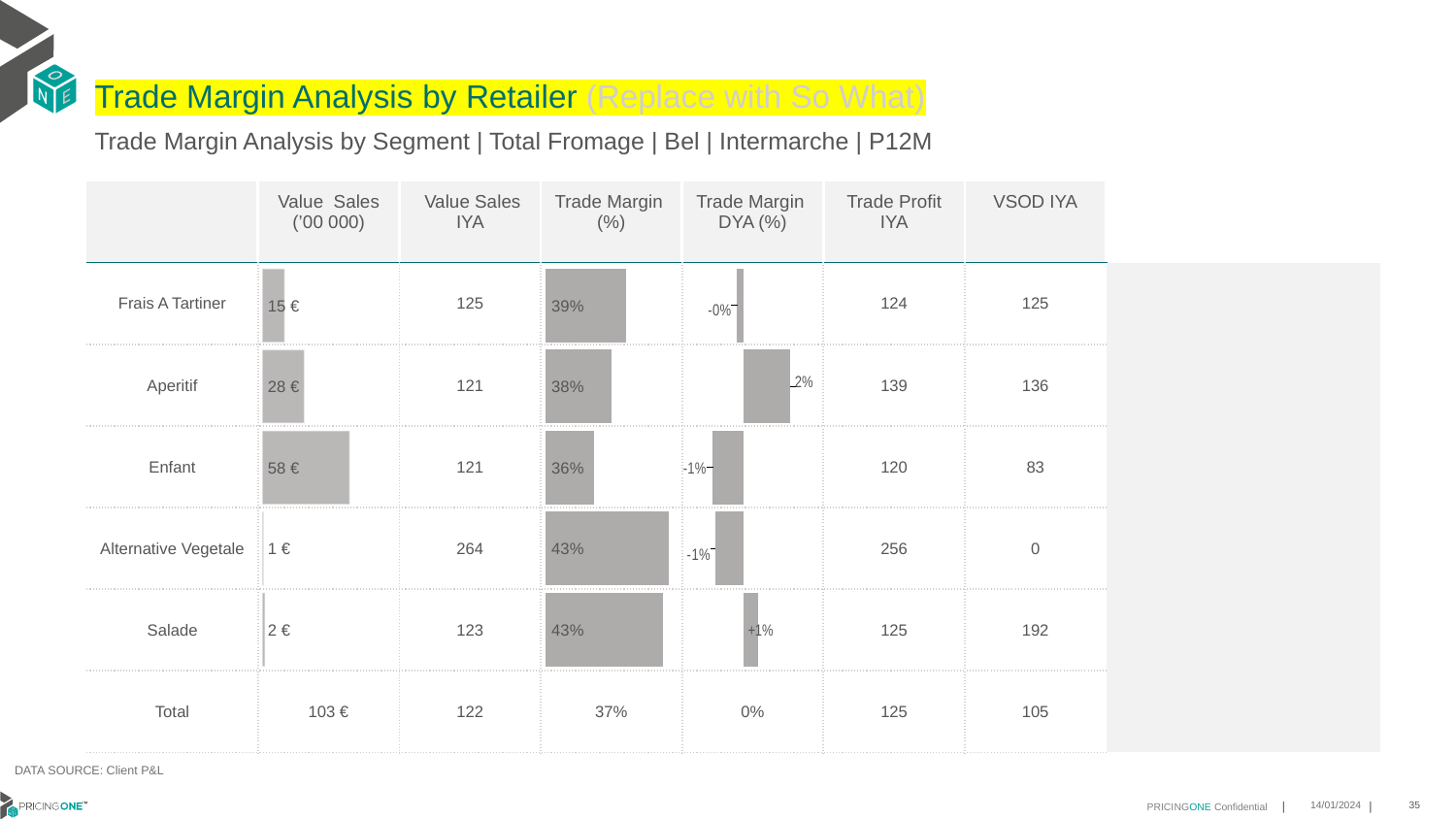

# Trade Margin Analysis by Retailer (Replace with So What)
Trade Margin Analysis by Segment | Total Fromage | Bel | Intermarche | P12M
|  | Value Sales (’00 000) | Value Sales IYA | Trade Margin (%) | Trade Margin DYA (%) | Trade Profit IYA | VSOD IYA |  |
| --- | --- | --- | --- | --- | --- | --- | --- |
| Frais A Tartiner |  | 125 |  |  | 124 | 125 |  |
| Aperitif |  | 121 |  |  | 139 | 136 |  |
| Enfant |  | 121 |  |  | 120 | 83 |  |
| Alternative Vegetale |  | 264 |  |  | 256 | 0 |  |
| Salade |  | 123 |  |  | 125 | 192 |  |
| Total | 103 € | 122 | 37% | 0% | 125 | 105 |  |

### Chart

| Category | Trade Margin DYA |
|---|---|
| Frais A Tartiner | -0.003168359343460714 |
| Aperitif | 0.021762358824485684 |
| Enfant | -0.014345107645787891 |
| Alternative Vegetale | -0.013135125441872675 |
| Salade | 0.006867598781468531 |
|  | None |

### Chart

| Category | Trade Margin % |
|---|---|
| Frais A Tartiner | 0.3937 |
| Aperitif | 0.38 |
| Enfant | 0.3642 |
| Alternative Vegetale | 0.433 |
| Salade | 0.4279 |
|  | None |

### Chart

| Category | Value Sales |
|---|---|
| Frais A Tartiner | 15.0 |
| Aperitif | 28.0 |
| Enfant | 58.0 |
| Alternative Vegetale | 1.0 |
| Salade | 2.0 |
|  | None |
DATA SOURCE: Client P&L

14/01/2024
35